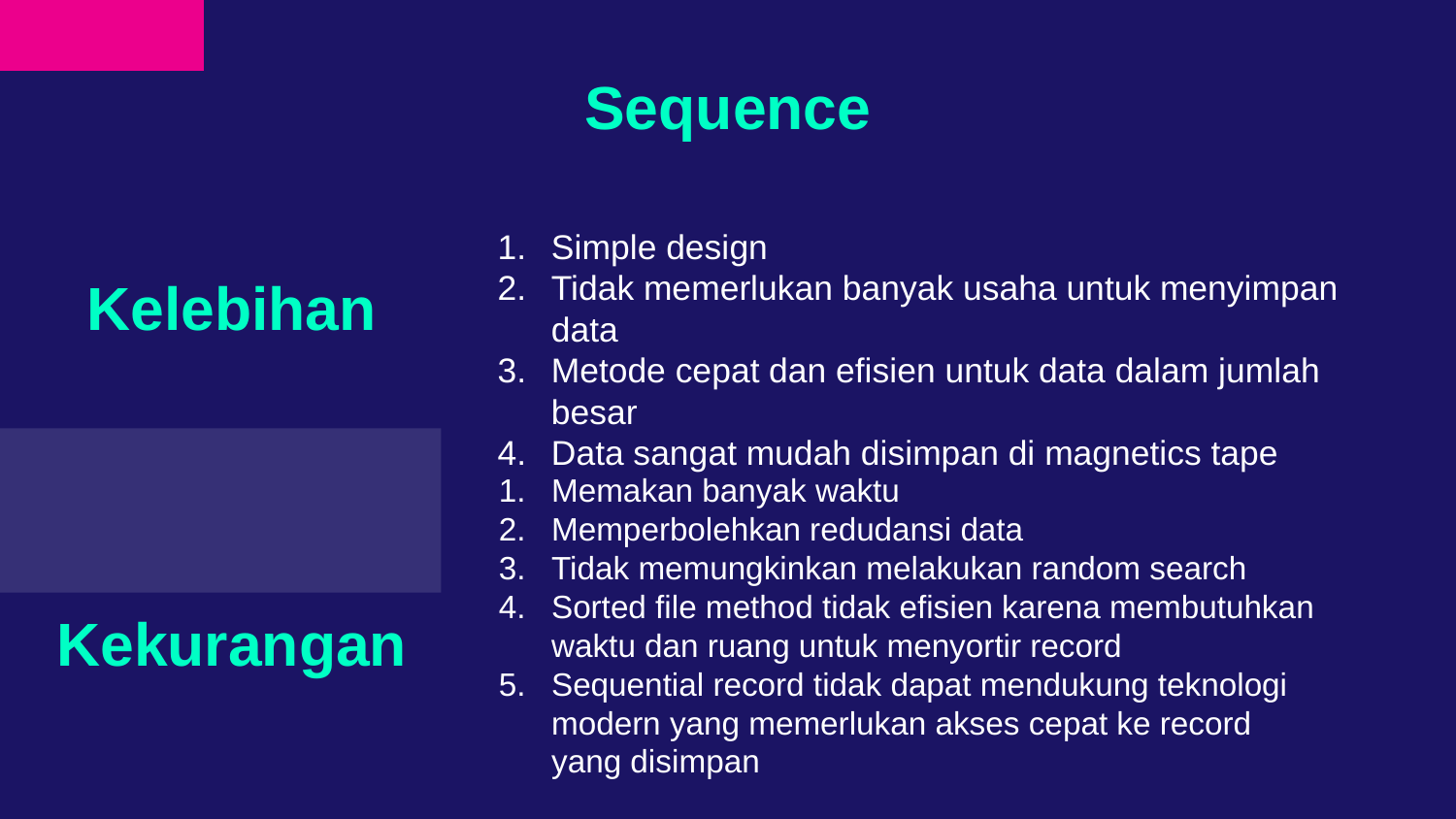

Sequence
Simple design
Tidak memerlukan banyak usaha untuk menyimpan data
Metode cepat dan efisien untuk data dalam jumlah besar
Data sangat mudah disimpan di magnetics tape
# Kelebihan
Memakan banyak waktu
Memperbolehkan redudansi data
Tidak memungkinkan melakukan random search
Sorted file method tidak efisien karena membutuhkan waktu dan ruang untuk menyortir record
Sequential record tidak dapat mendukung teknologi modern yang memerlukan akses cepat ke record yang disimpan
Kekurangan